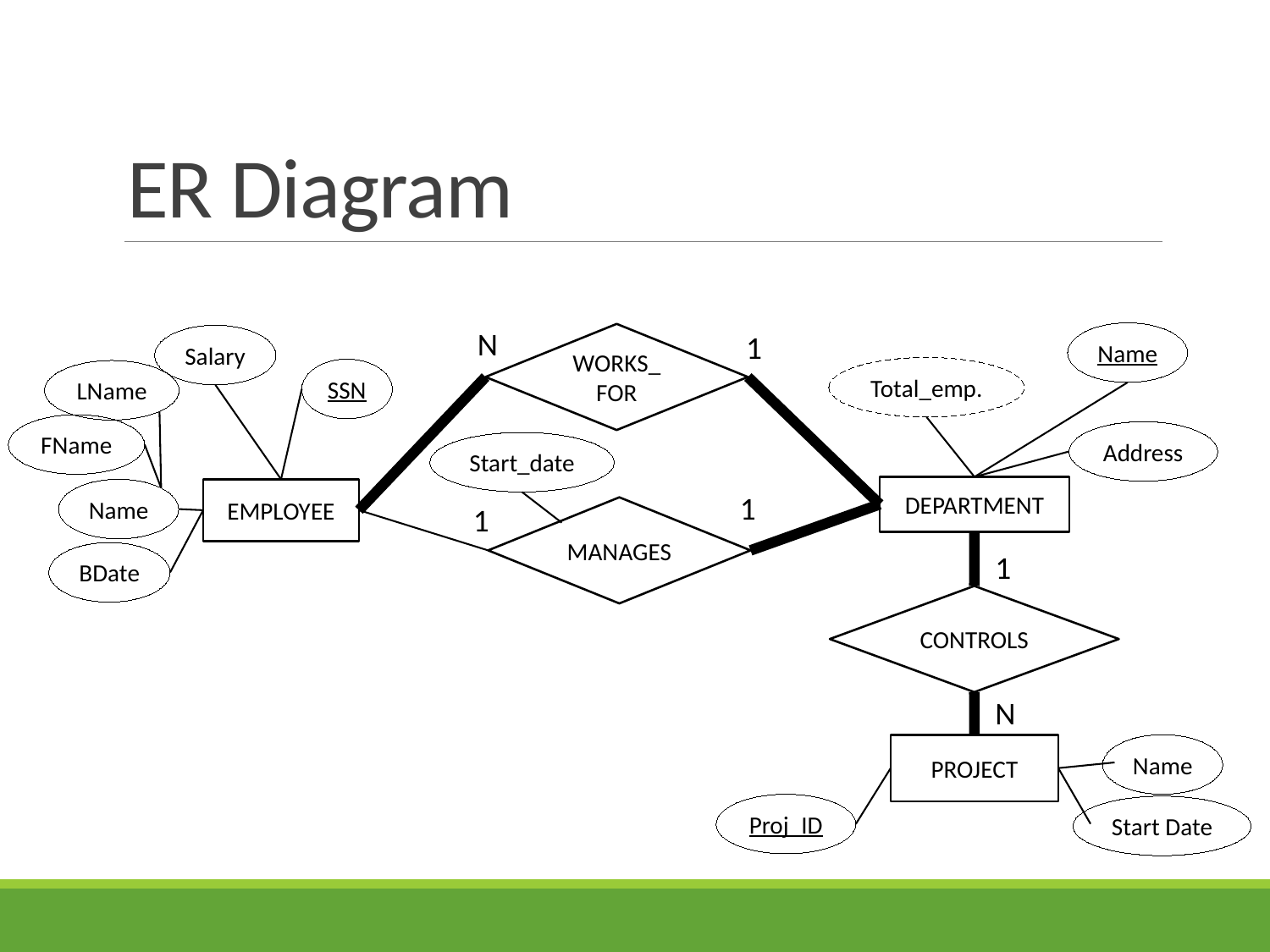

# ER Diagram
N
1
Name
Address
DEPARTMENT
WORKS_ FOR
Salary
Total_emp.
SSN
LName
FName
Start_date
Name
BDate
EMPLOYEE
1
1
MANAGES
1
CONTROLS
N
Name
PROJECT
Start Date
Proj_ID
1